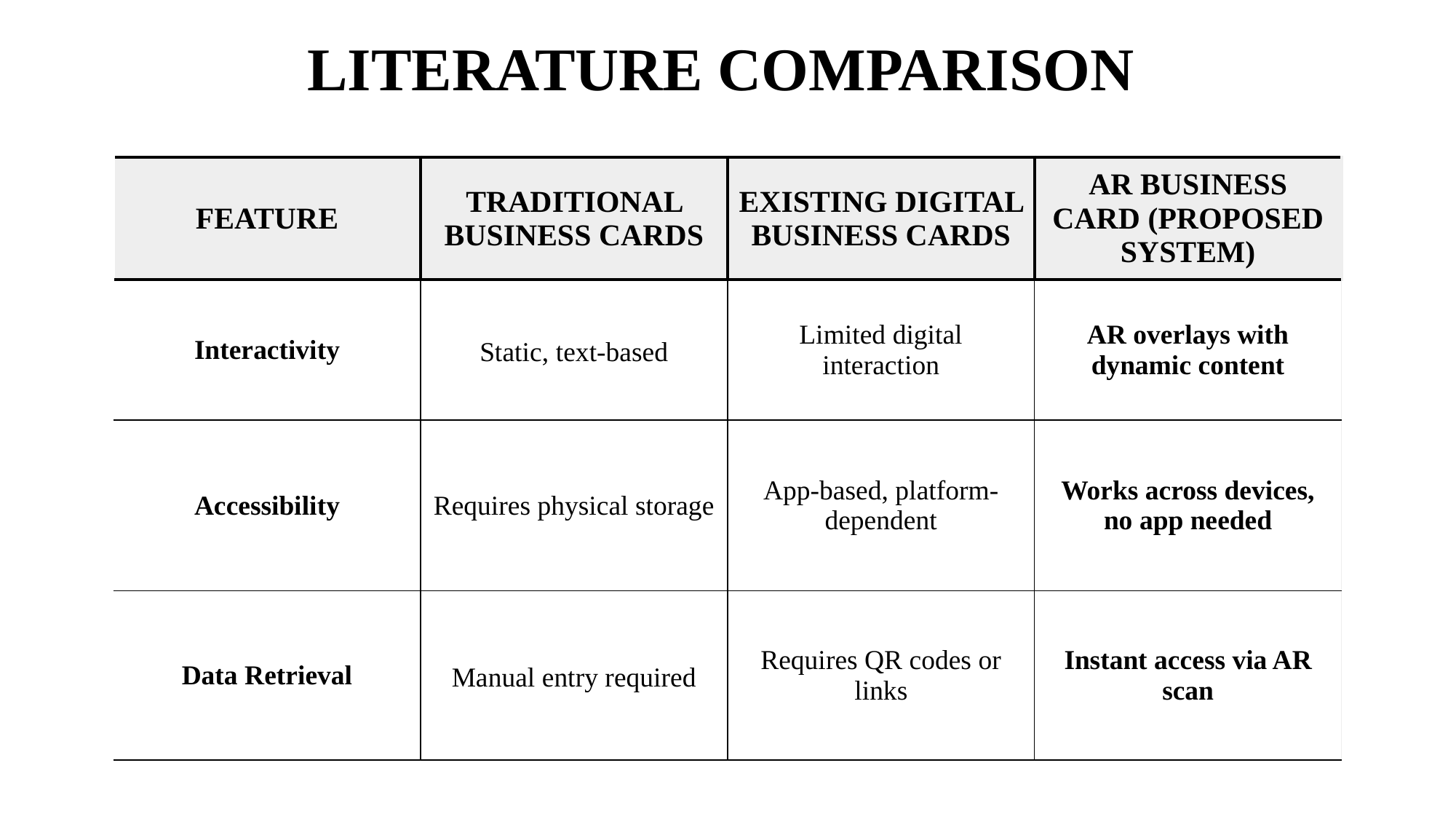

# LITERATURE COMPARISON
| FEATURE | TRADITIONAL BUSINESS CARDS | EXISTING DIGITAL BUSINESS CARDS | AR BUSINESS CARD (PROPOSED SYSTEM) |
| --- | --- | --- | --- |
| Interactivity | Static, text-based | Limited digital interaction | AR overlays with dynamic content |
| Accessibility | Requires physical storage | App-based, platform-dependent | Works across devices, no app needed |
| Data Retrieval | Manual entry required | Requires QR codes or links | Instant access via AR scan |